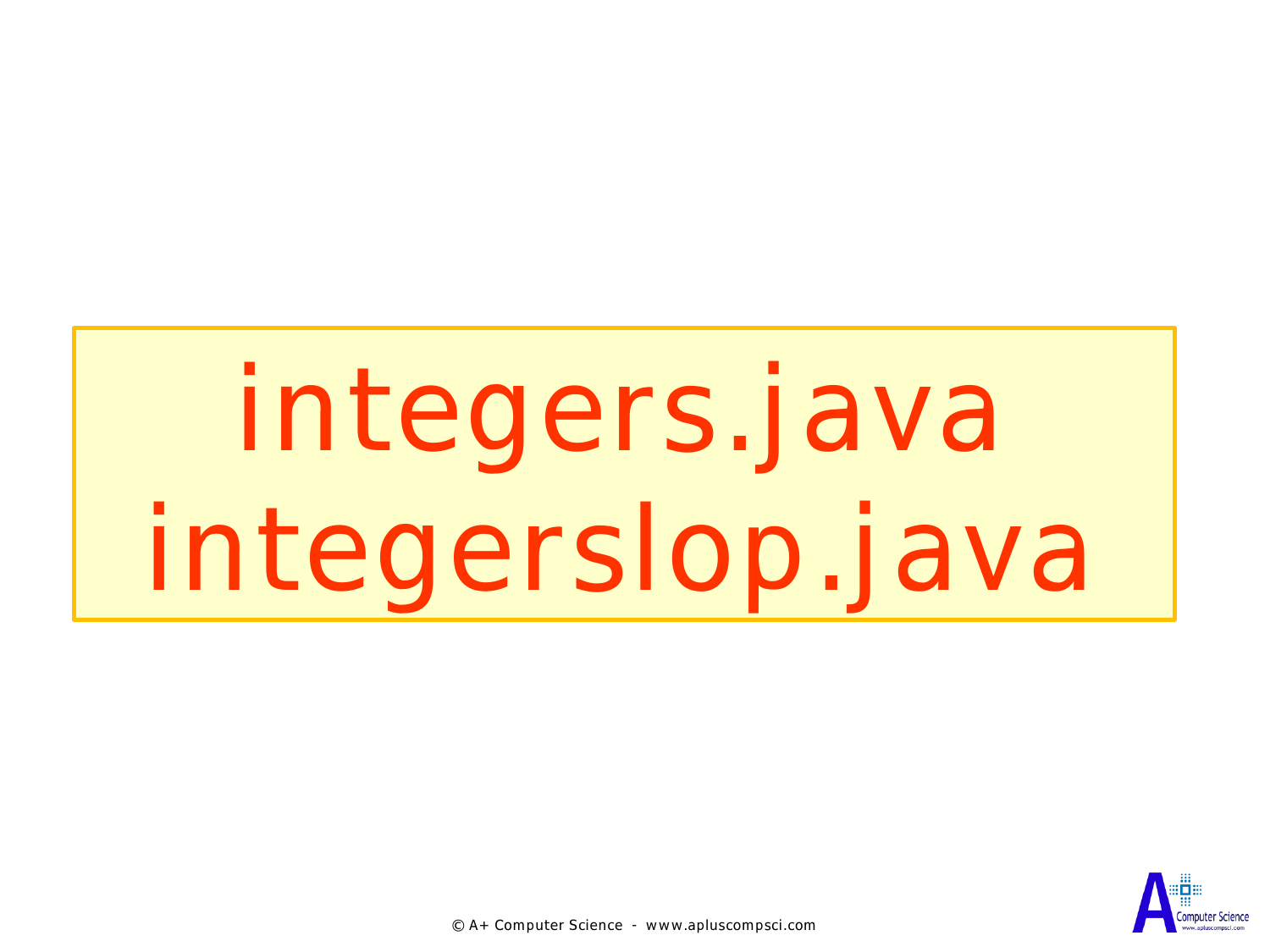

integers.java
integerslop.java

© A+ Computer Science  -  www.apluscompsci.com